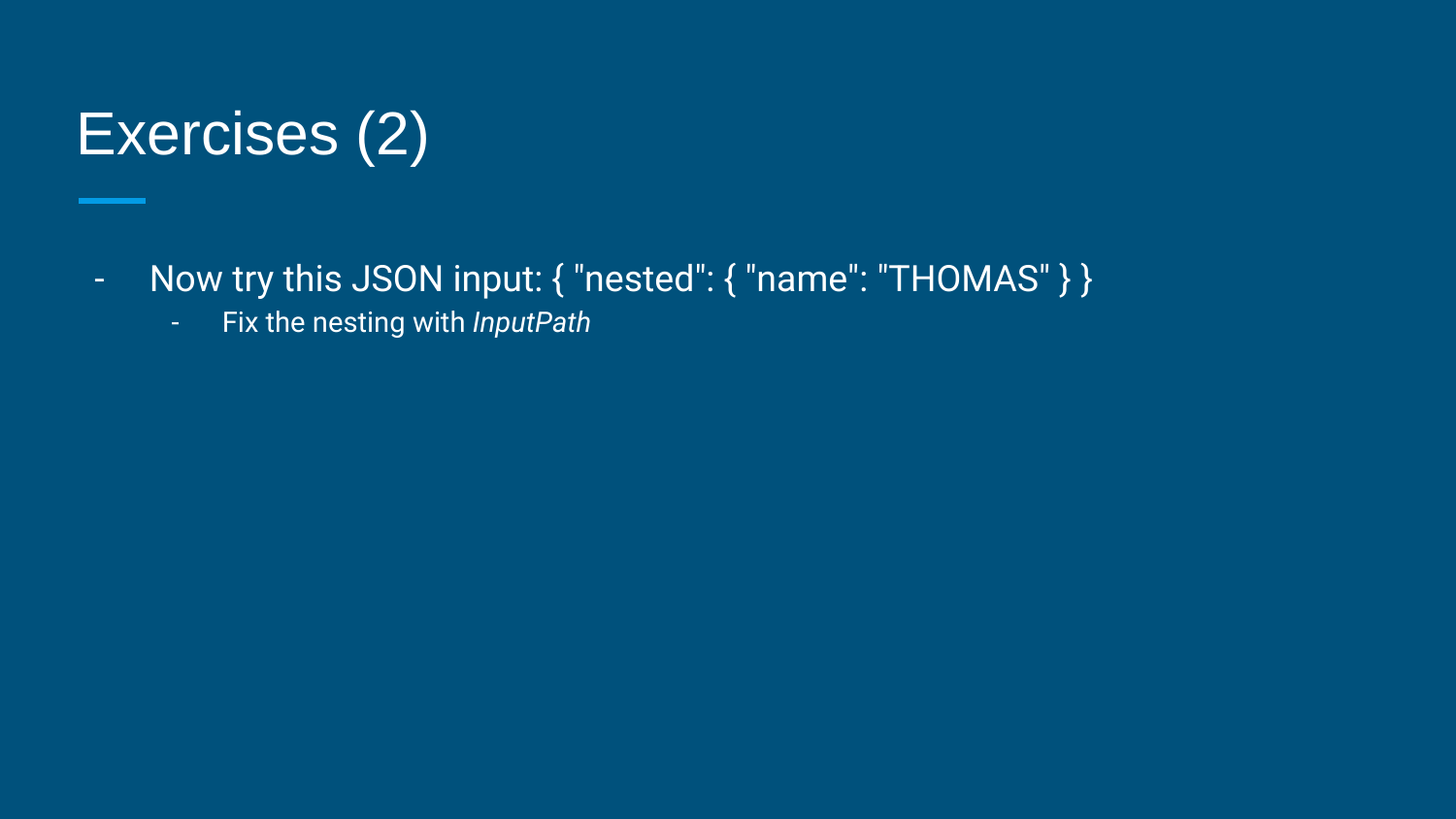

# Exercises (2)
Now try this JSON input: { "nested": { "name": "THOMAS" } }
Fix the nesting with InputPath